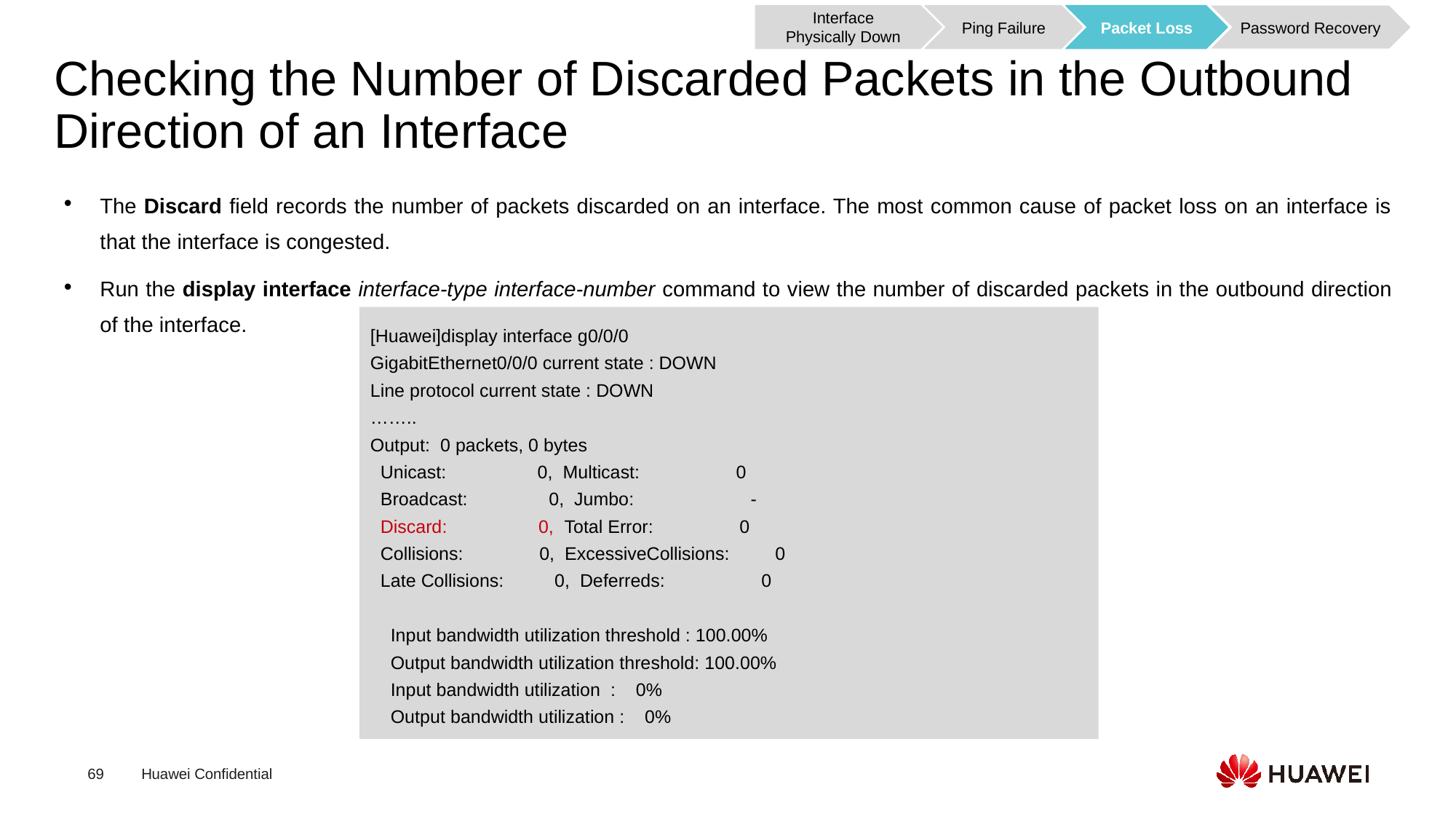

Interface Physically Down
Ping Failure
Packet Loss
Password Recovery
# Checking the Number of Discarded Packets in the Outbound Direction of an Interface
The Discard field records the number of packets discarded on an interface. The most common cause of packet loss on an interface is that the interface is congested.
Run the display interface interface-type interface-number command to view the number of discarded packets in the outbound direction of the interface.
[Huawei]display interface g0/0/0
GigabitEthernet0/0/0 current state : DOWN
Line protocol current state : DOWN
……..
Output:  0 packets, 0 bytes
  Unicast:                  0,  Multicast:                   0
  Broadcast:                0,  Jumbo:                       -
  Discard:                  0,  Total Error:                 0
  Collisions:               0,  ExcessiveCollisions:         0
  Late Collisions:          0,  Deferreds:                   0

    Input bandwidth utilization threshold : 100.00%
    Output bandwidth utilization threshold: 100.00%
    Input bandwidth utilization  :    0%
    Output bandwidth utilization :    0%